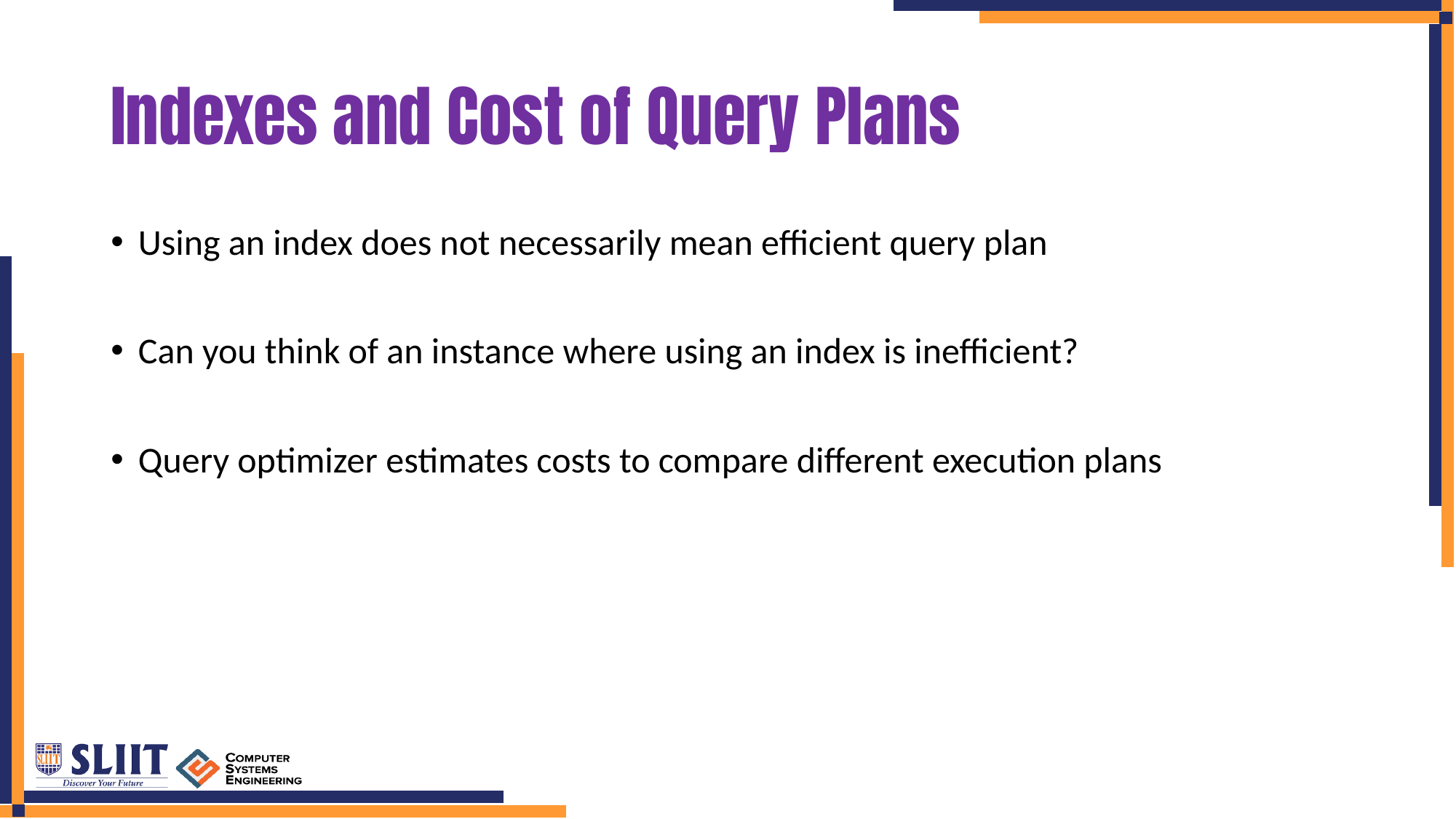

# Indexes and Cost of Query Plans
Using an index does not necessarily mean efficient query plan

Can you think of an instance where using an index is inefficient?

Query optimizer estimates costs to compare different execution plans